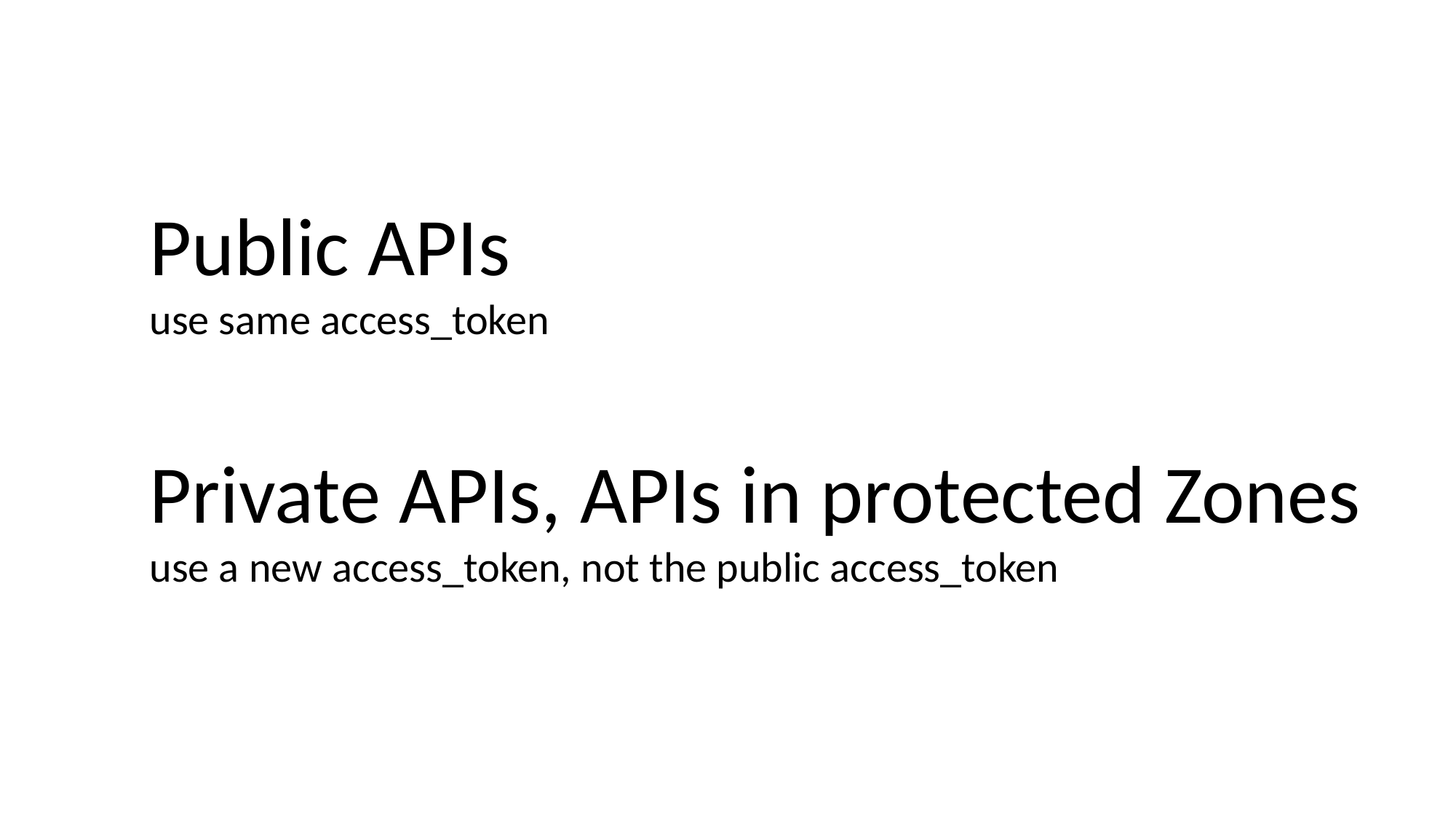

Public APIs
use same access_token
Private APIs, APIs in protected Zones
use a new access_token, not the public access_token